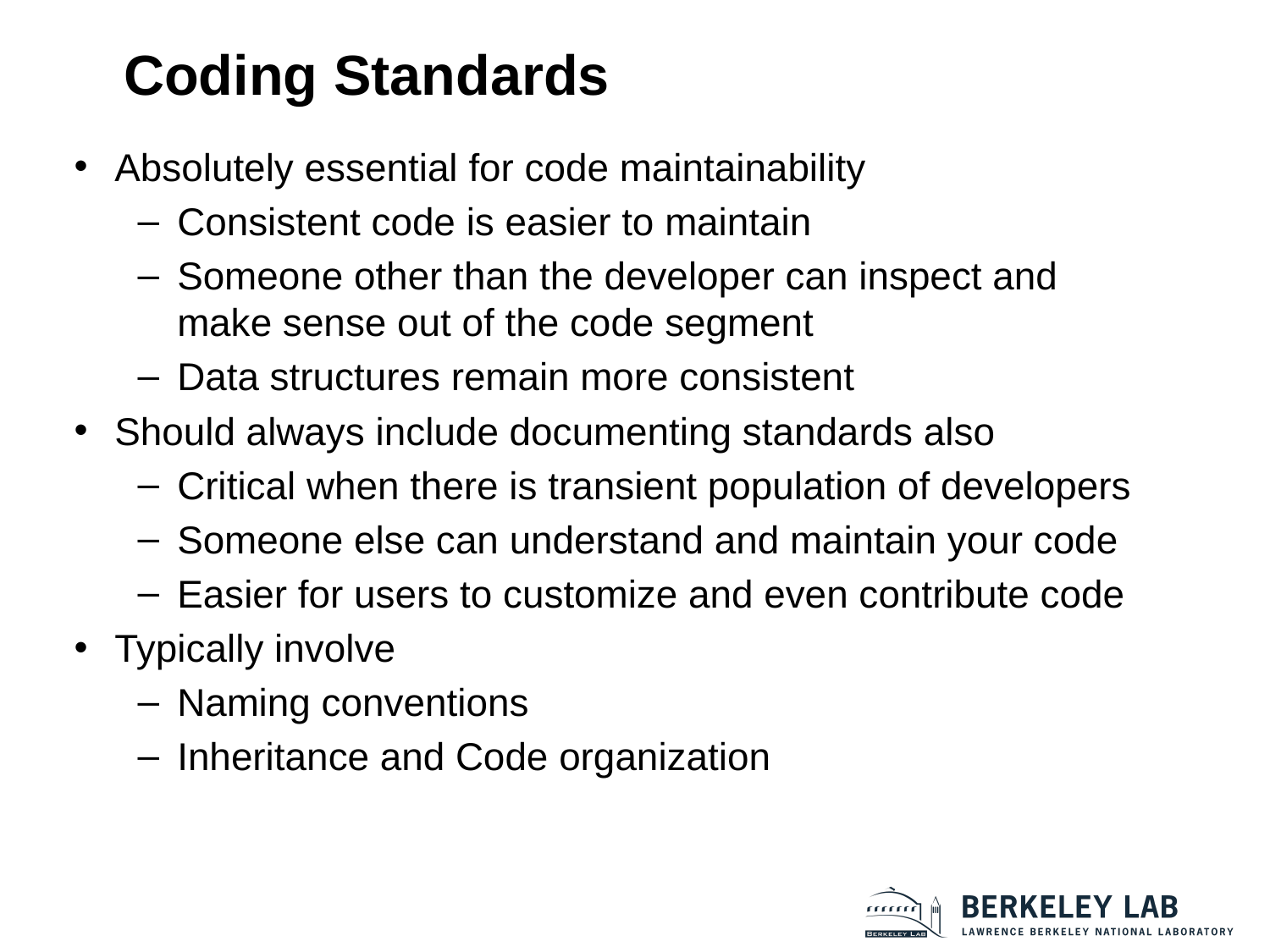

# Coding Standards
Absolutely essential for code maintainability
Consistent code is easier to maintain
Someone other than the developer can inspect and make sense out of the code segment
Data structures remain more consistent
Should always include documenting standards also
Critical when there is transient population of developers
Someone else can understand and maintain your code
Easier for users to customize and even contribute code
Typically involve
Naming conventions
Inheritance and Code organization